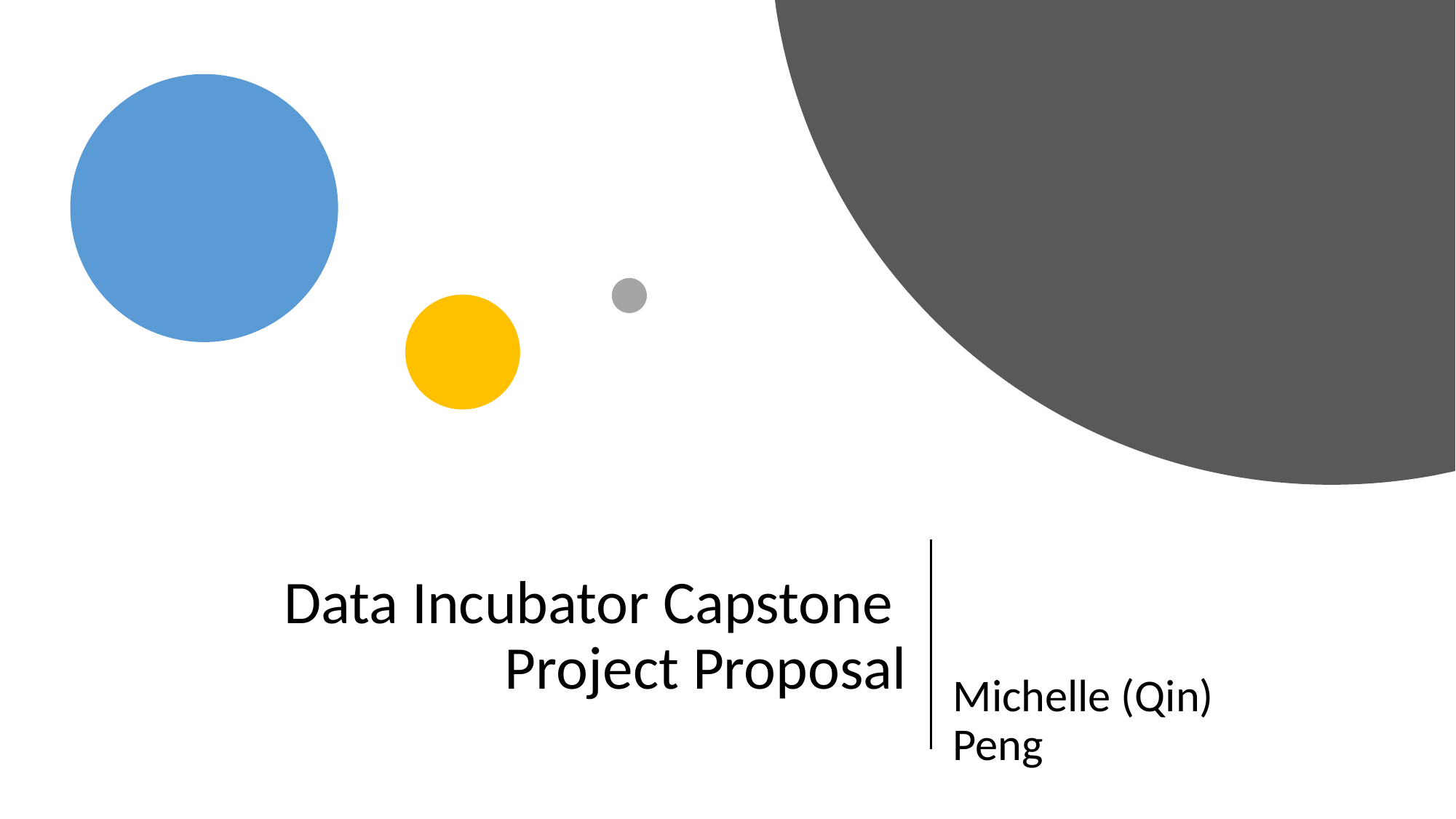

# Data Incubator Capstone Project Proposal
Michelle (Qin) Peng